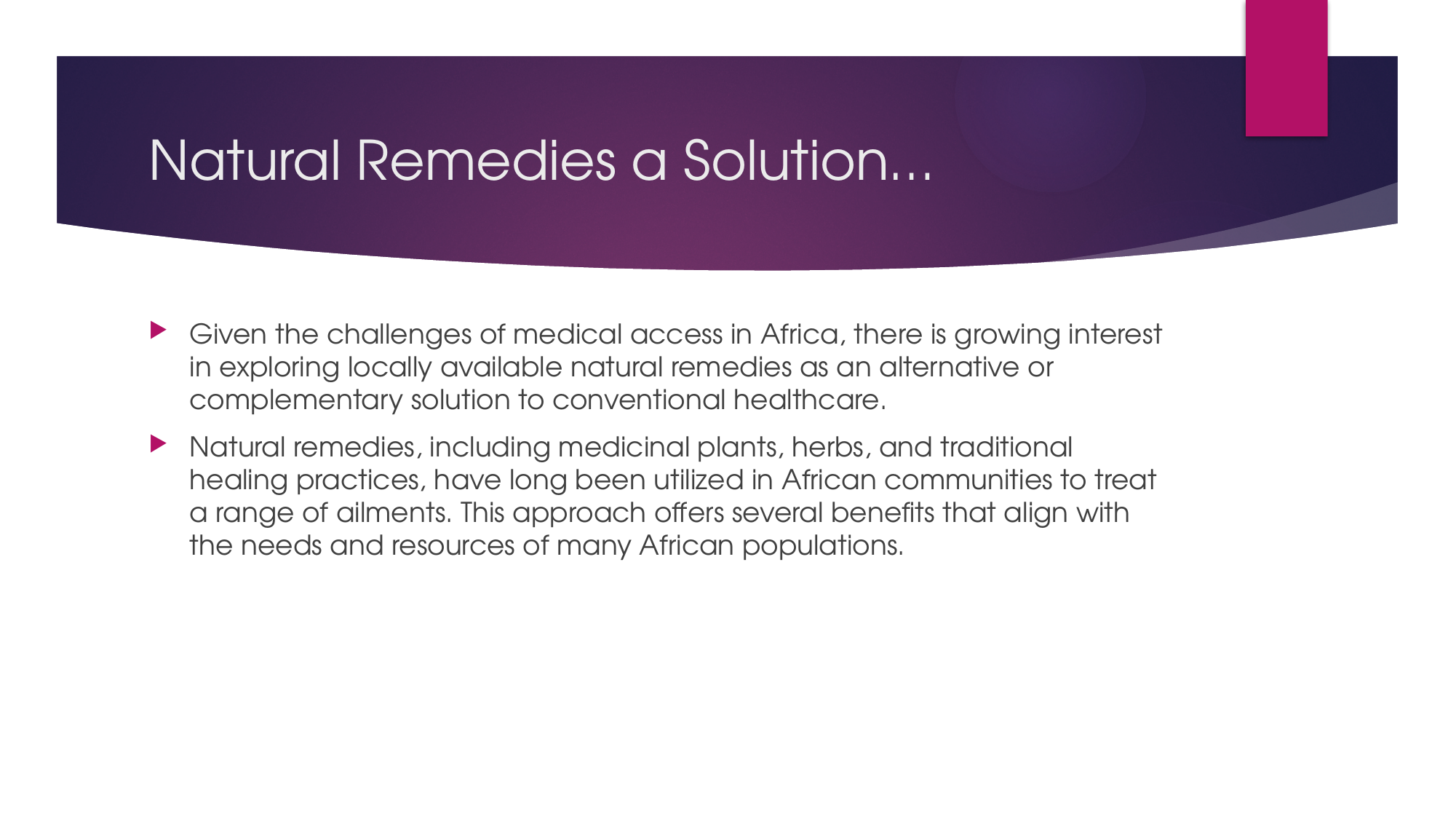

# Natural Remedies a Solution…
Given the challenges of medical access in Africa, there is growing interest in exploring locally available natural remedies as an alternative or complementary solution to conventional healthcare.
Natural remedies, including medicinal plants, herbs, and traditional healing practices, have long been utilized in African communities to treat a range of ailments. This approach offers several benefits that align with the needs and resources of many African populations.